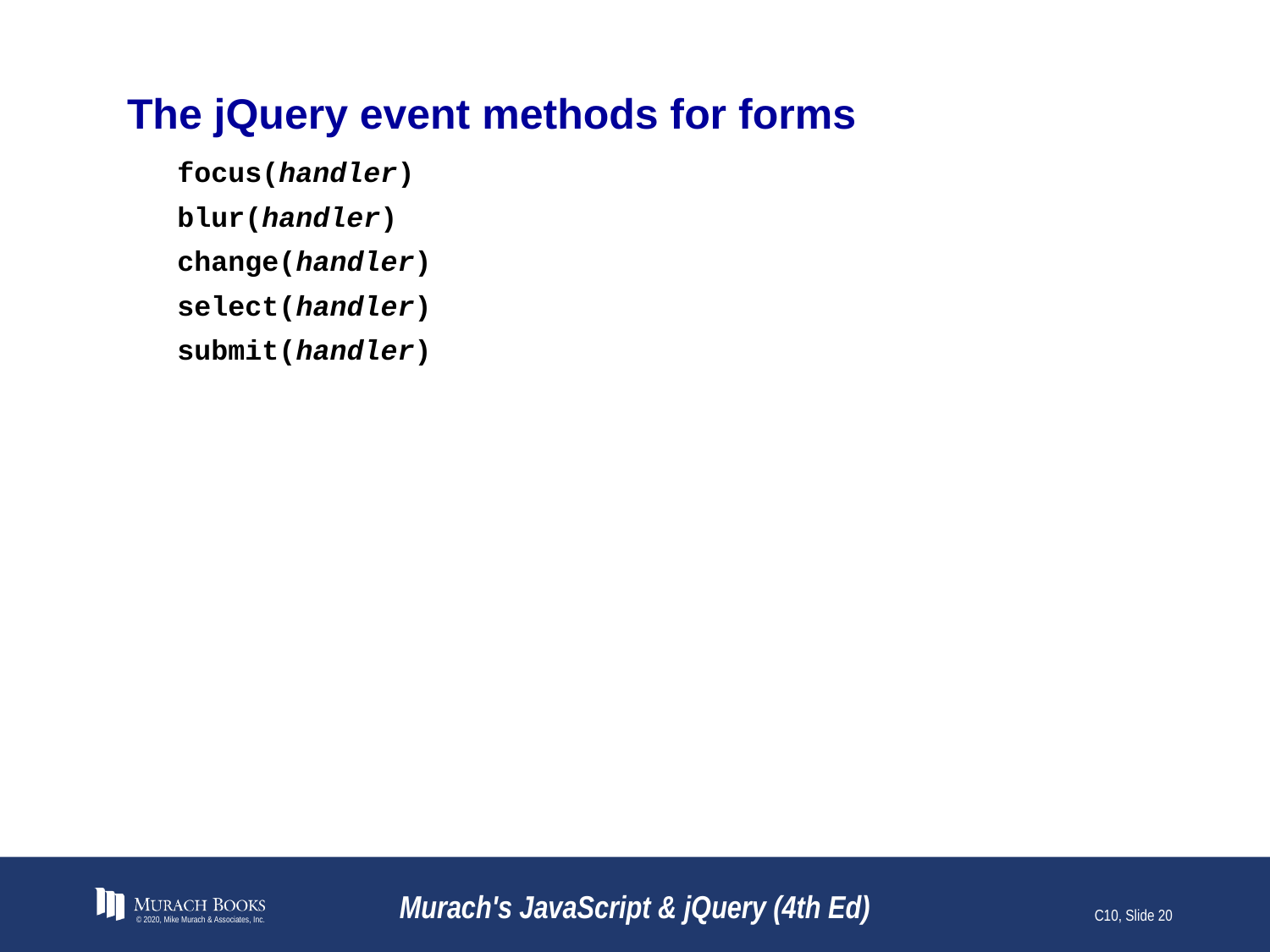

# The jQuery event methods for forms
focus(handler)
blur(handler)
change(handler)
select(handler)
submit(handler)

© 2020, Mike Murach & Associates, Inc.
Murach's JavaScript & jQuery (4th Ed)

C10, Slide 20